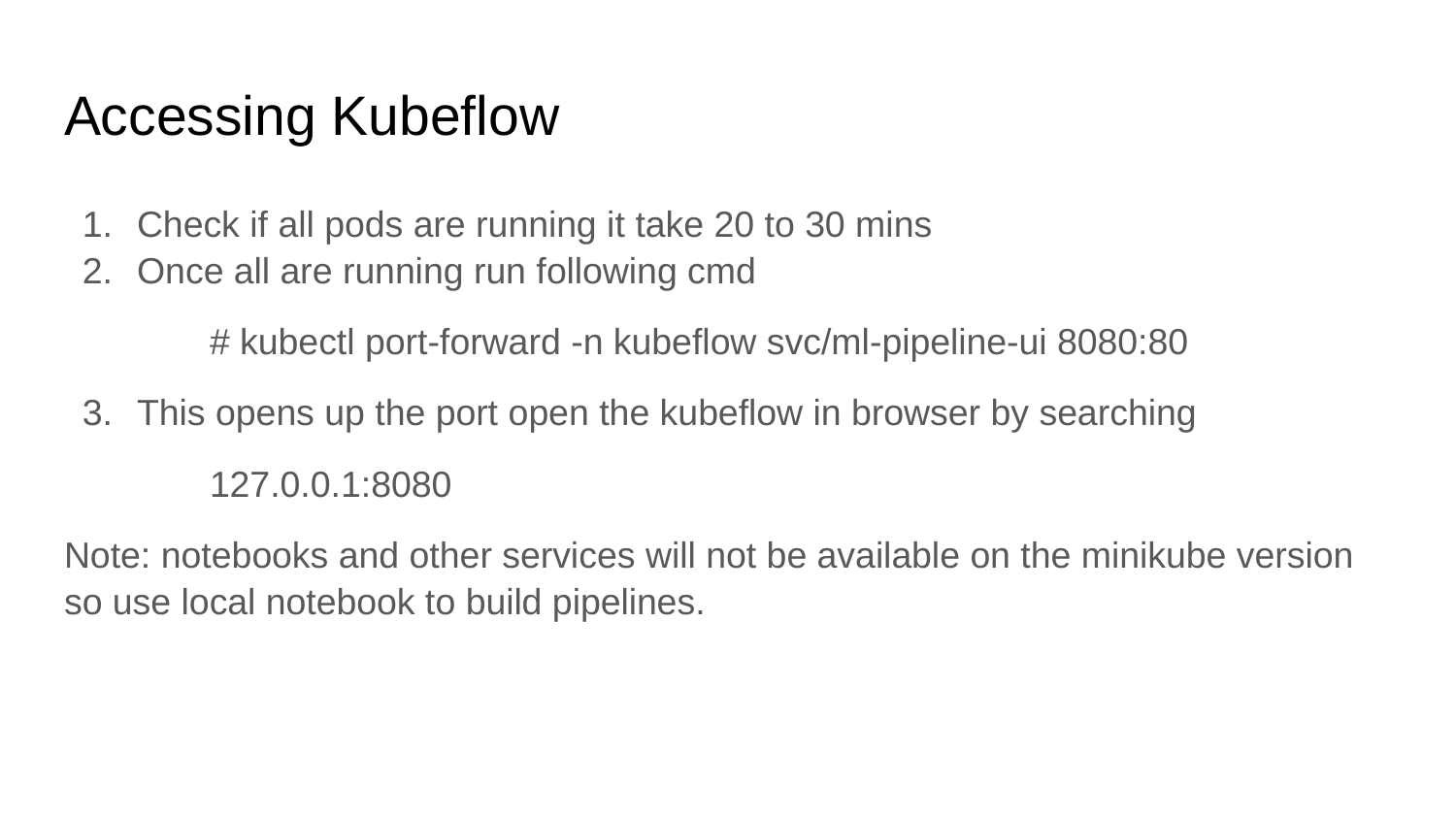

# Accessing Kubeflow
Check if all pods are running it take 20 to 30 mins
Once all are running run following cmd
# kubectl port-forward -n kubeflow svc/ml-pipeline-ui 8080:80
This opens up the port open the kubeflow in browser by searching
127.0.0.1:8080
Note: notebooks and other services will not be available on the minikube version so use local notebook to build pipelines.